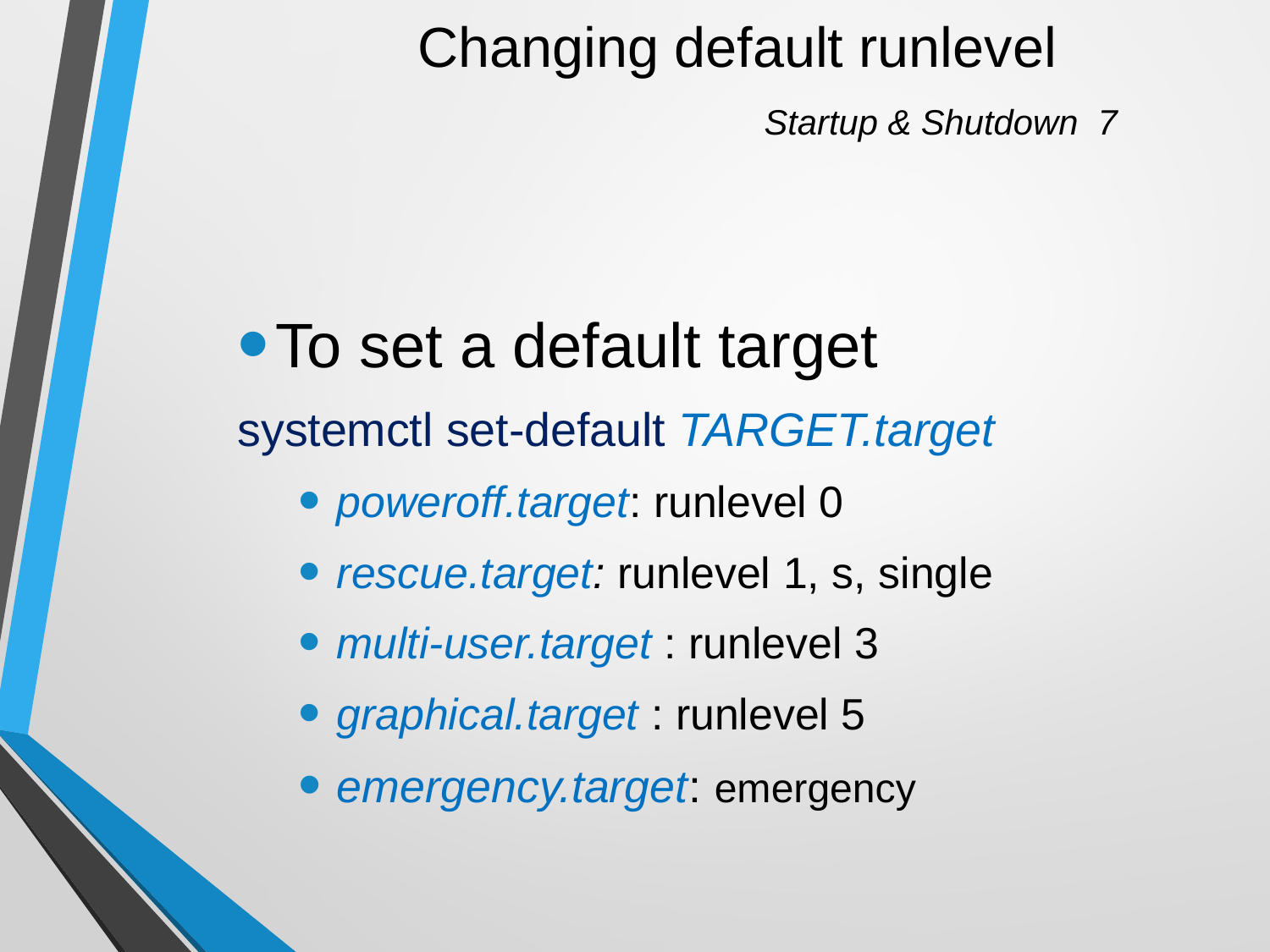

# Changing default runlevel Startup & Shutdown  7
To set a default target
systemctl set-default TARGET.target
poweroff.target: runlevel 0
rescue.target: runlevel 1, s, single
multi-user.target : runlevel 3
graphical.target : runlevel 5
emergency.target: emergency